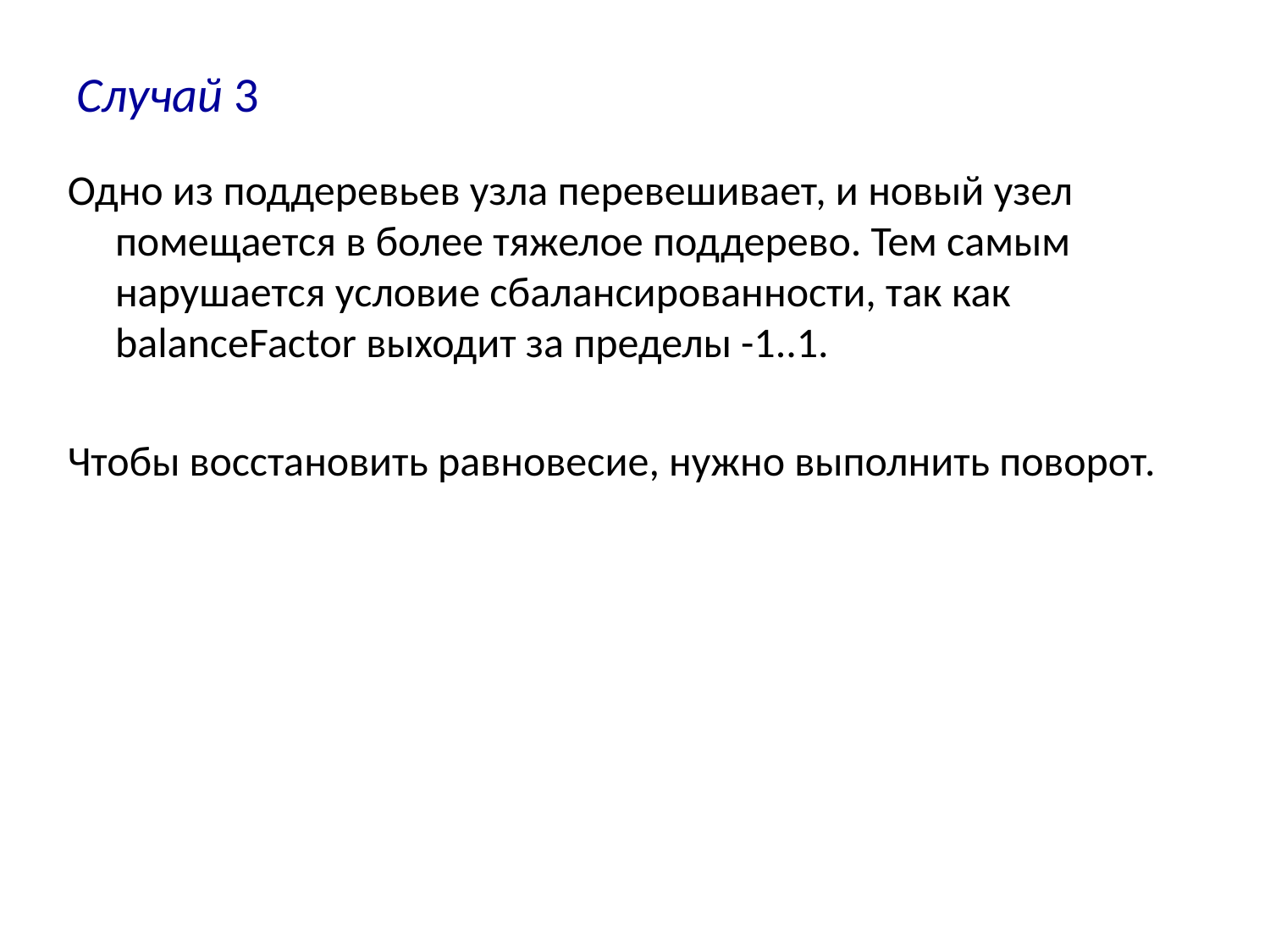

# Случай 3
Одно из поддеревьев узла перевешивает, и новый узел помещается в более тяжелое поддерево. Тем самым нарушается условие сбалансированности, так как balanceFactor выходит за пределы -1..1.

Чтобы восстановить равновесие, нужно выполнить поворот.